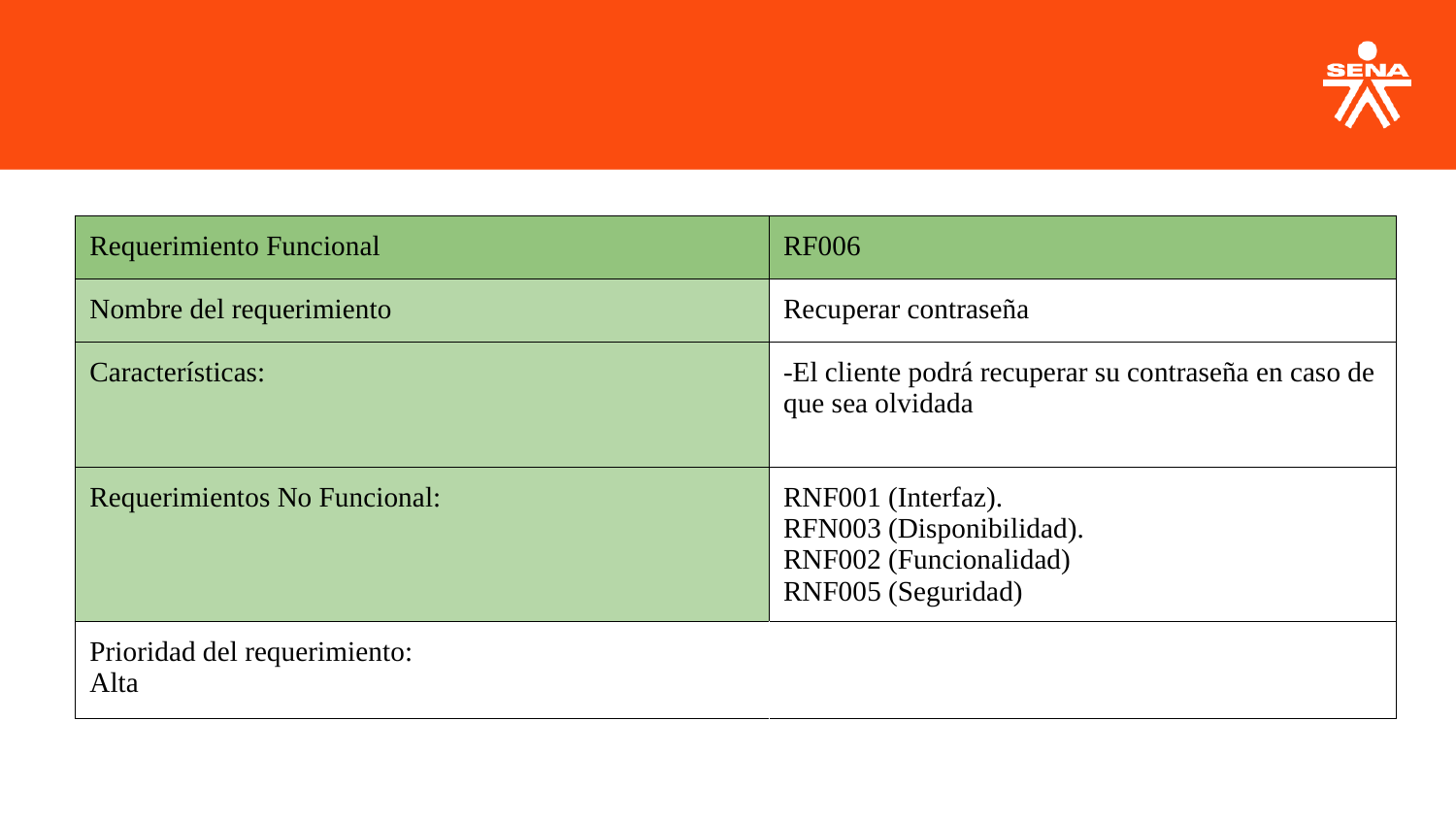

| Requerimiento Funcional | RF006 |
| --- | --- |
| Nombre del requerimiento | Recuperar contraseña |
| Características: | -El cliente podrá recuperar su contraseña en caso de que sea olvidada |
| Requerimientos No Funcional: | RNF001 (Interfaz). RFN003 (Disponibilidad). RNF002 (Funcionalidad) RNF005 (Seguridad) |
| Prioridad del requerimiento: Alta |  |